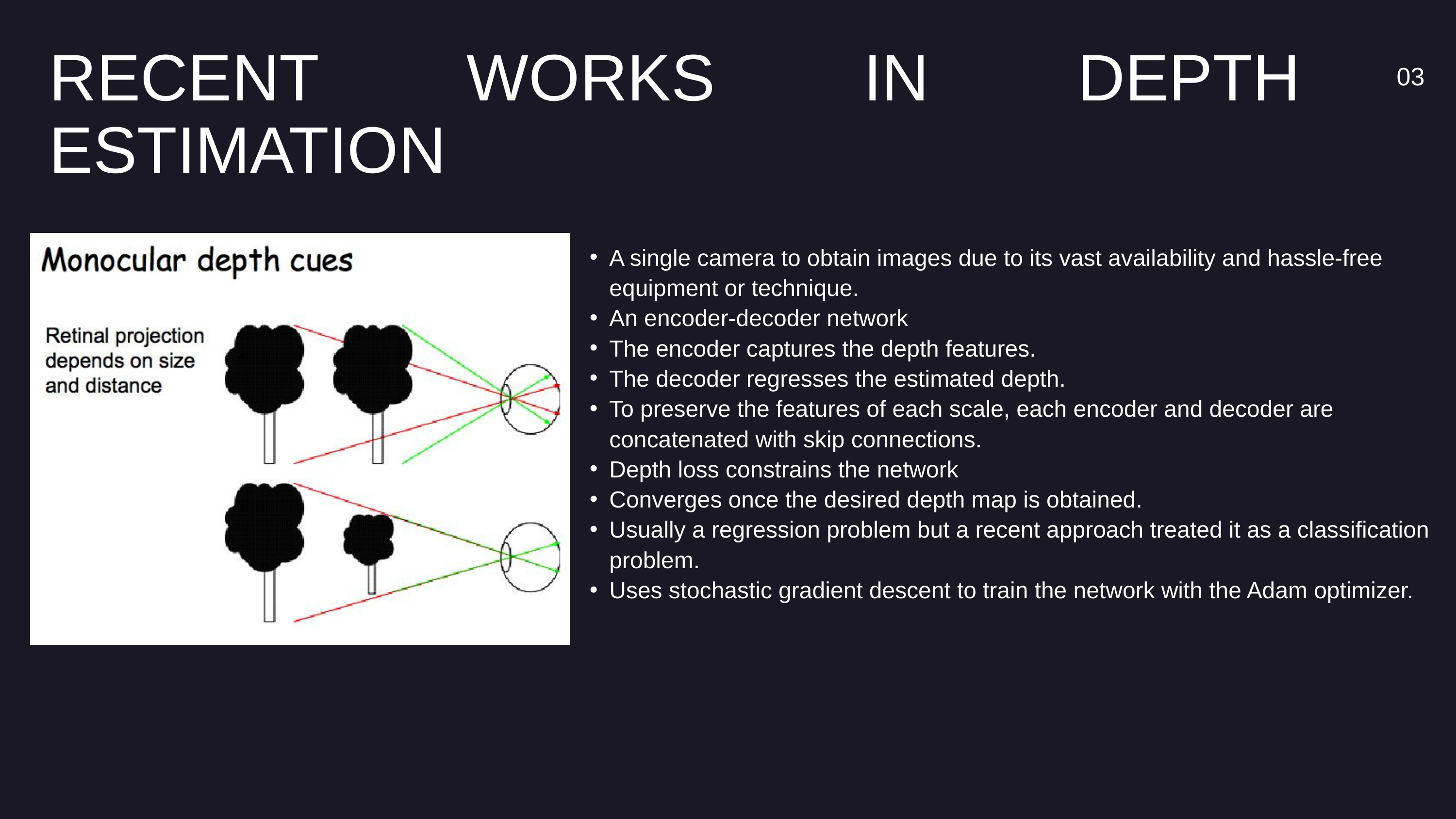

RECENT WORKS IN DEPTH ESTIMATION
03

A single camera to obtain images due to its vast availability and hassle-free equipment or technique.
An encoder-decoder network
The encoder captures the depth features.
The decoder regresses the estimated depth.
To preserve the features of each scale, each encoder and decoder are concatenated with skip connections.
Depth loss constrains the network
Converges once the desired depth map is obtained.
Usually a regression problem but a recent approach treated it as a classification problem.
Uses stochastic gradient descent to train the network with the Adam optimizer.